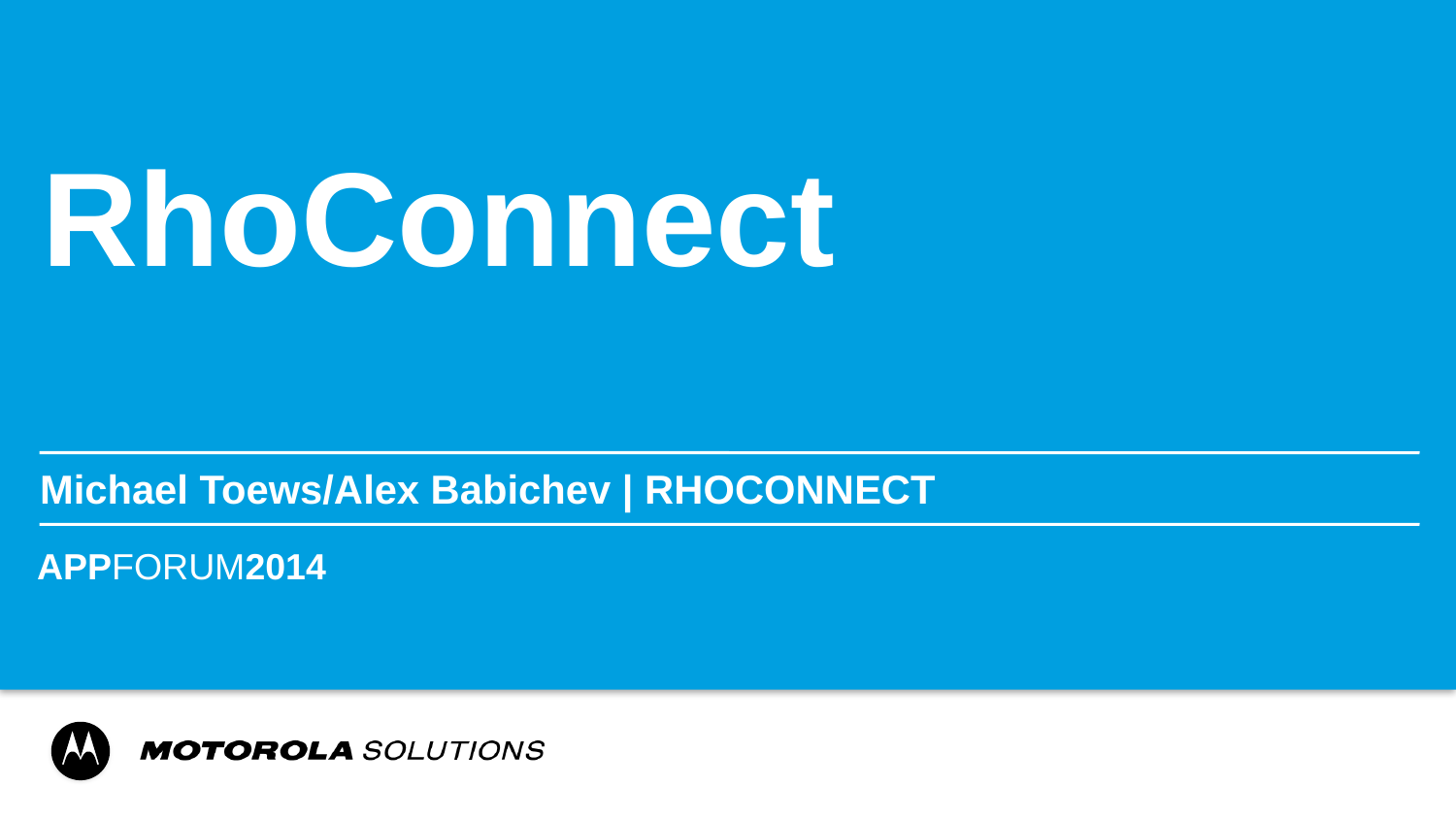

# RhoConnect
Michael Toews/Alex Babichev | RHOCONNECT